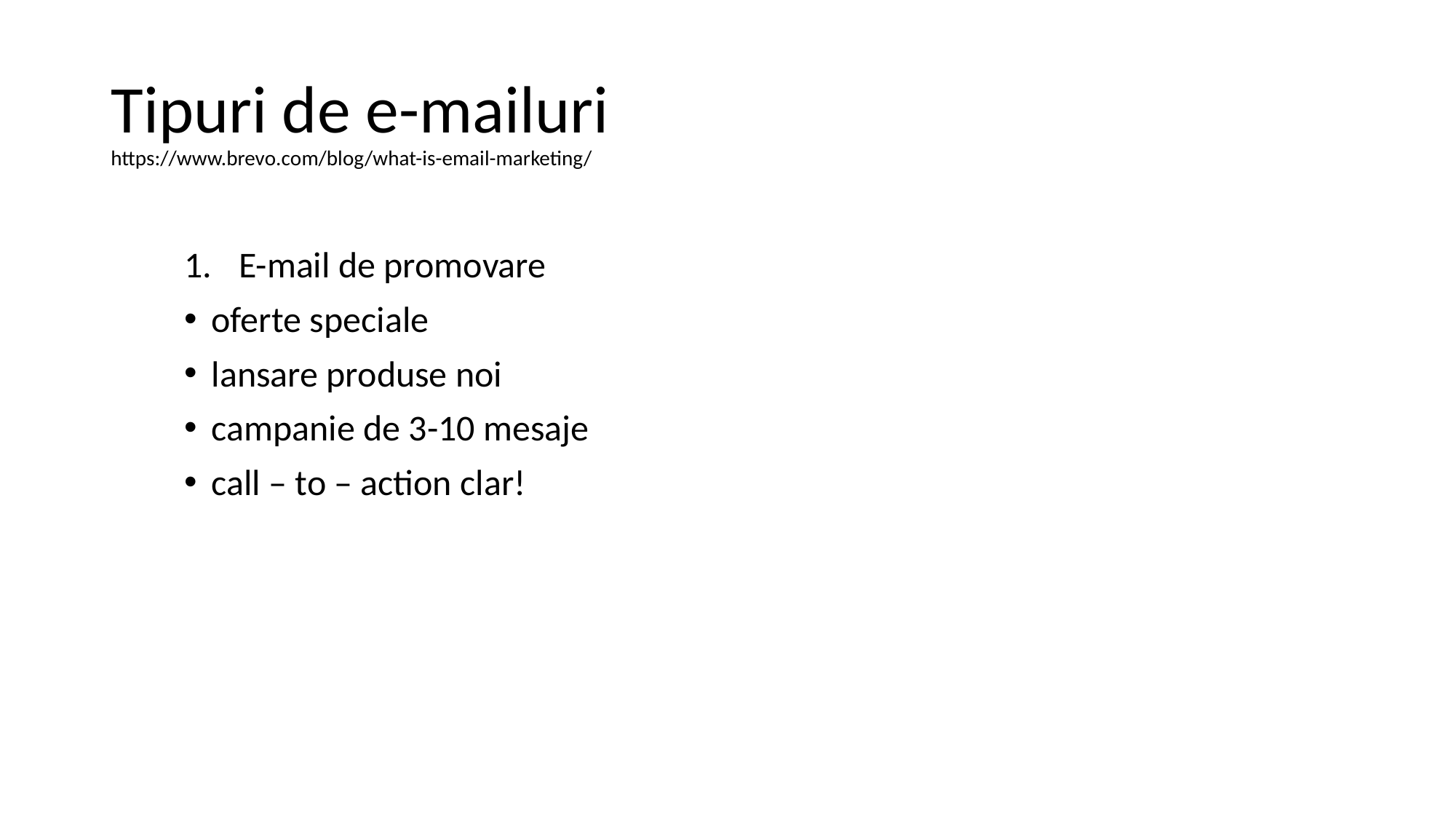

# Tipuri de e-mailuri https://www.brevo.com/blog/what-is-email-marketing/
E-mail de promovare
oferte speciale
lansare produse noi
campanie de 3-10 mesaje
call – to – action clar!